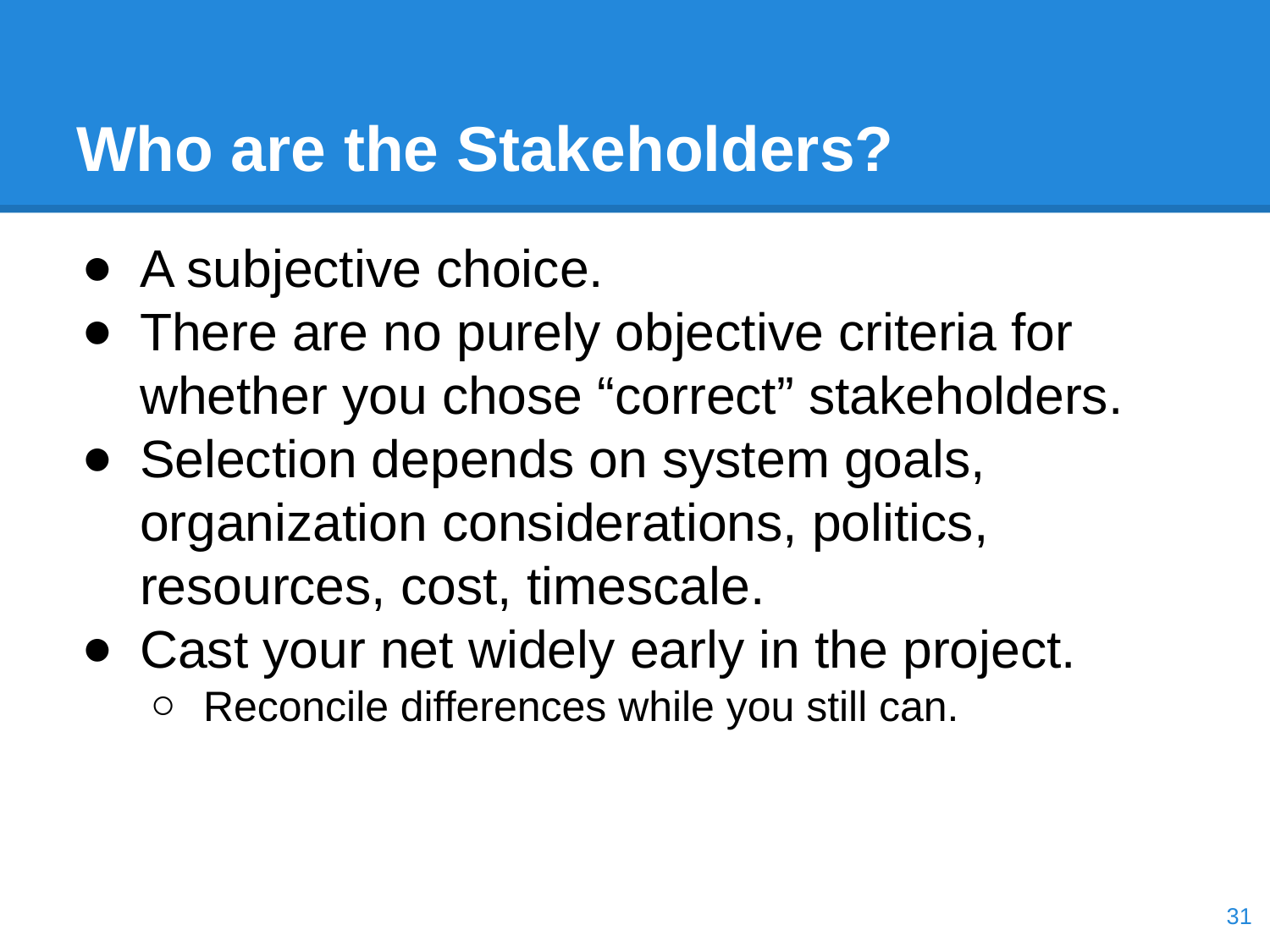

# Who are the Stakeholders?
A subjective choice.
There are no purely objective criteria for whether you chose “correct” stakeholders.
Selection depends on system goals, organization considerations, politics, resources, cost, timescale.
Cast your net widely early in the project.
Reconcile differences while you still can.
31